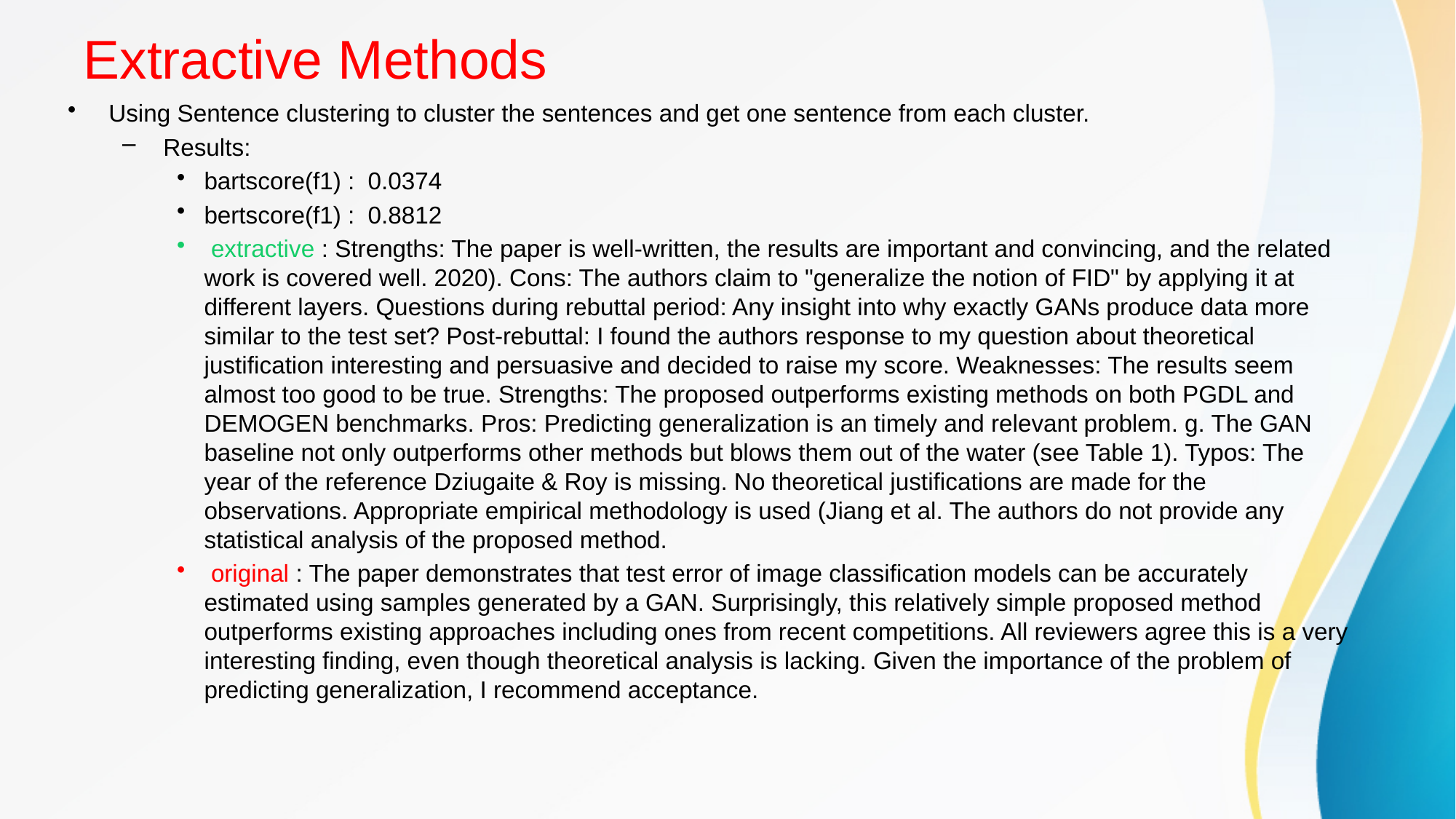

# Extractive Methods
Using Sentence clustering to cluster the sentences and get one sentence from each cluster.
 Results:
bartscore(f1) :  0.0374
bertscore(f1) :  0.8812
 extractive : Strengths: The paper is well-written, the results are important and convincing, and the related work is covered well. 2020). Cons: The authors claim to "generalize the notion of FID" by applying it at different layers. Questions during rebuttal period: Any insight into why exactly GANs produce data more similar to the test set? Post-rebuttal: I found the authors response to my question about theoretical justification interesting and persuasive and decided to raise my score. Weaknesses: The results seem almost too good to be true. Strengths: The proposed outperforms existing methods on both PGDL and DEMOGEN benchmarks. Pros: Predicting generalization is an timely and relevant problem. g. The GAN baseline not only outperforms other methods but blows them out of the water (see Table 1). Typos: The year of the reference Dziugaite & Roy is missing. No theoretical justifications are made for the observations. Appropriate empirical methodology is used (Jiang et al. The authors do not provide any statistical analysis of the proposed method.
 original : The paper demonstrates that test error of image classification models can be accurately estimated using samples generated by a GAN. Surprisingly, this relatively simple proposed method outperforms existing approaches including ones from recent competitions. All reviewers agree this is a very interesting finding, even though theoretical analysis is lacking. Given the importance of the problem of predicting generalization, I recommend acceptance.